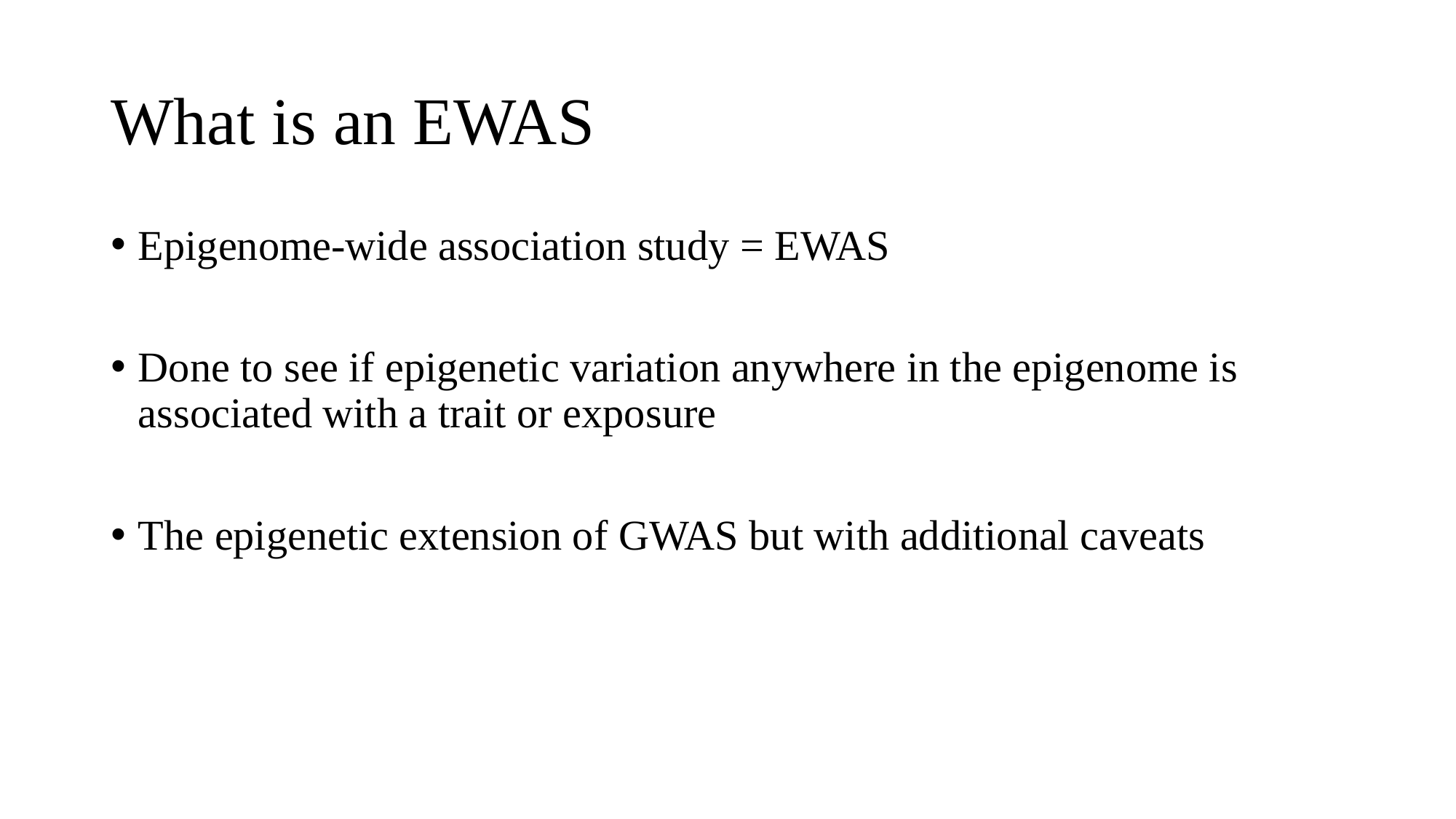

# What is an EWAS
Epigenome-wide association study = EWAS

Done to see if epigenetic variation anywhere in the epigenome is associated with a trait or exposure

The epigenetic extension of GWAS but with additional caveats